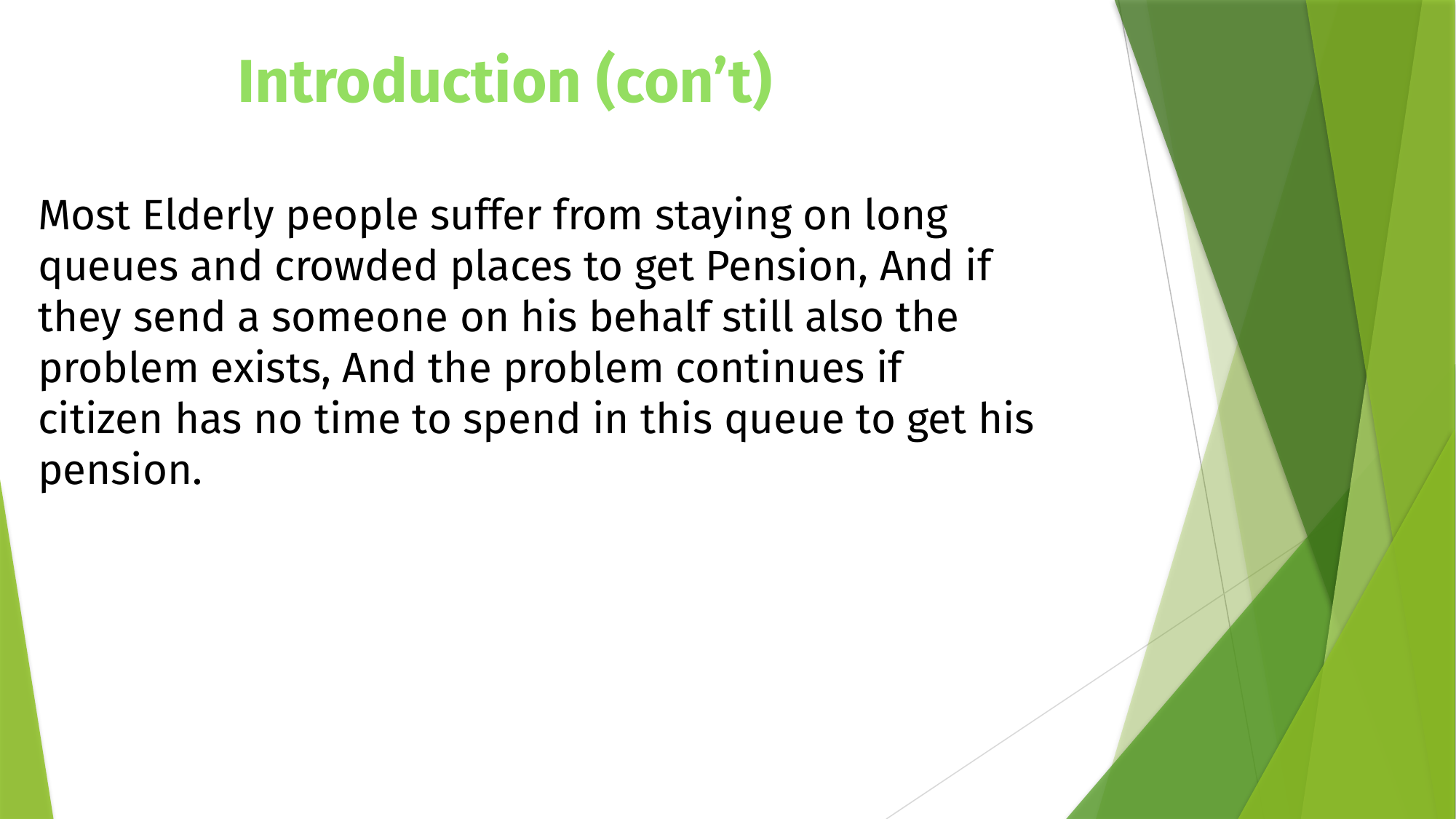

Introduction (con’t)
Most Elderly people suffer from staying on long queues and crowded places to get Pension, And if they send a someone on his behalf still also the problem exists, And the problem continues if  citizen has no time to spend in this queue to get his pension.